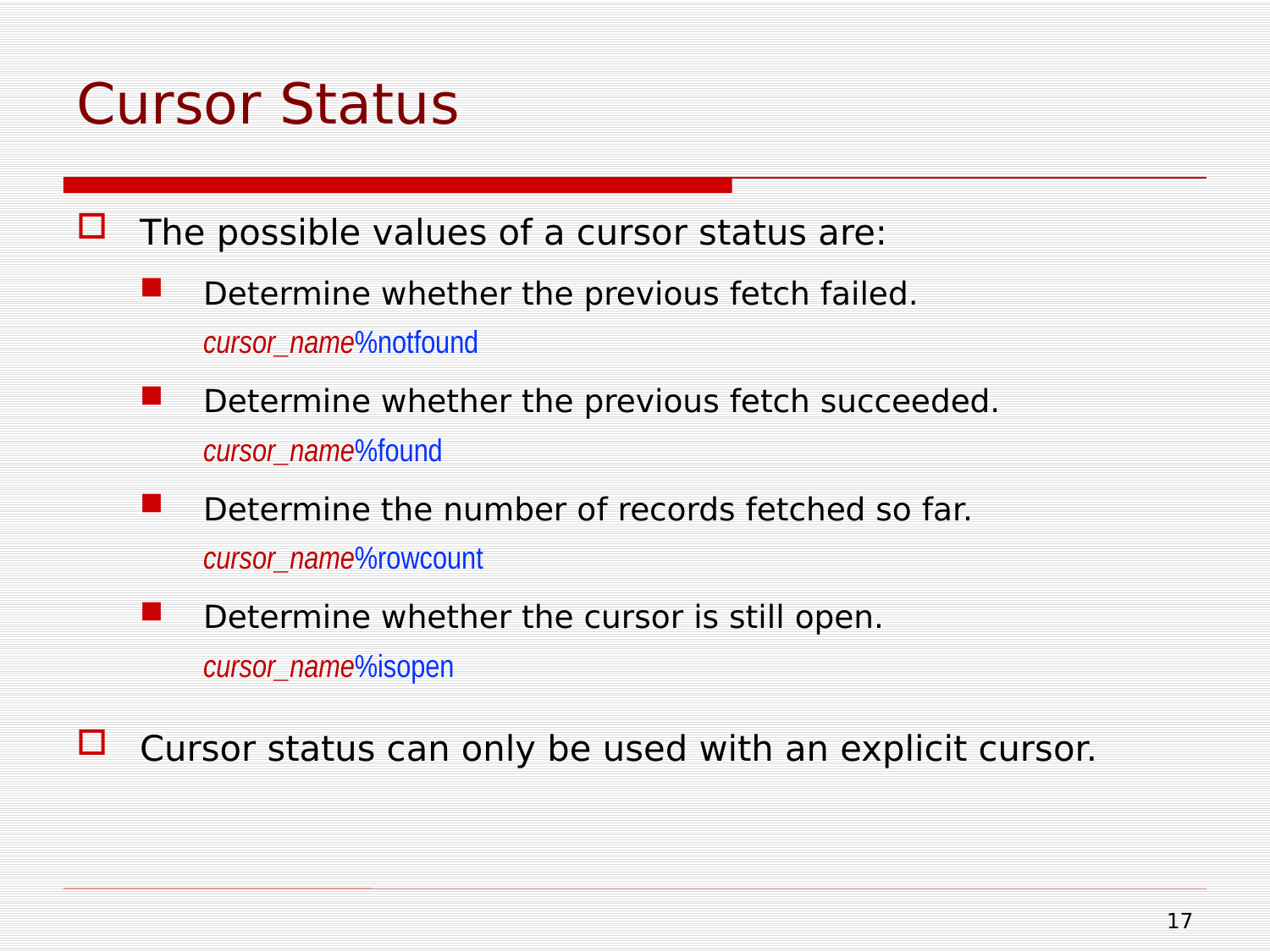

Cursor Status
The possible values of a cursor status are:
Determine whether the previous fetch failed.
cursor_name%notfound
Determine whether the previous fetch succeeded.
cursor_name%found
Determine the number of records fetched so far.
cursor_name%rowcount
Determine whether the cursor is still open.
cursor_name%isopen
Cursor status can only be used with an explicit cursor.
17